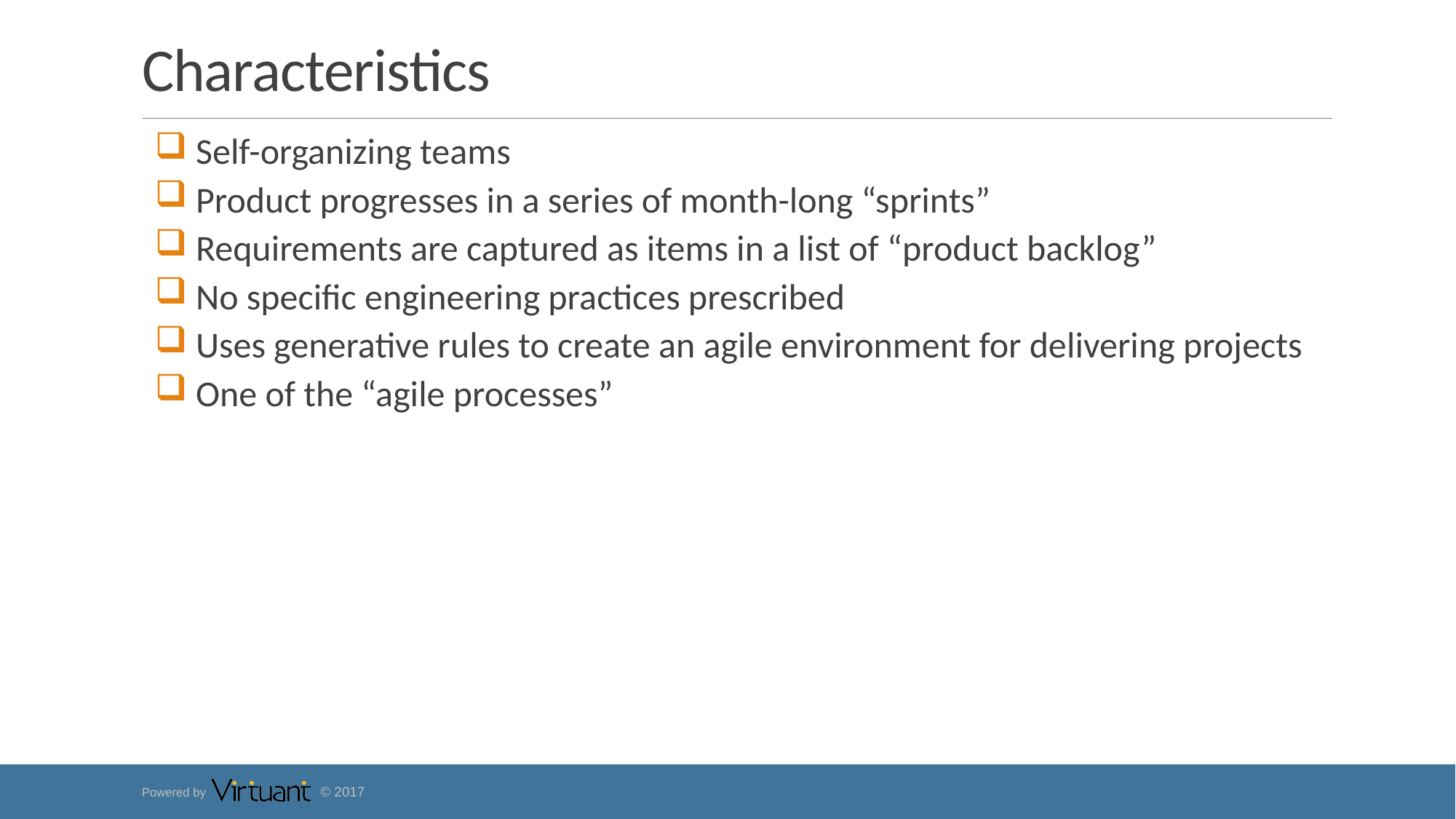

# Characteristics
 Self-organizing teams
 Product progresses in a series of month-long “sprints”
 Requirements are captured as items in a list of “product backlog”
 No specific engineering practices prescribed
 Uses generative rules to create an agile environment for delivering projects
 One of the “agile processes”